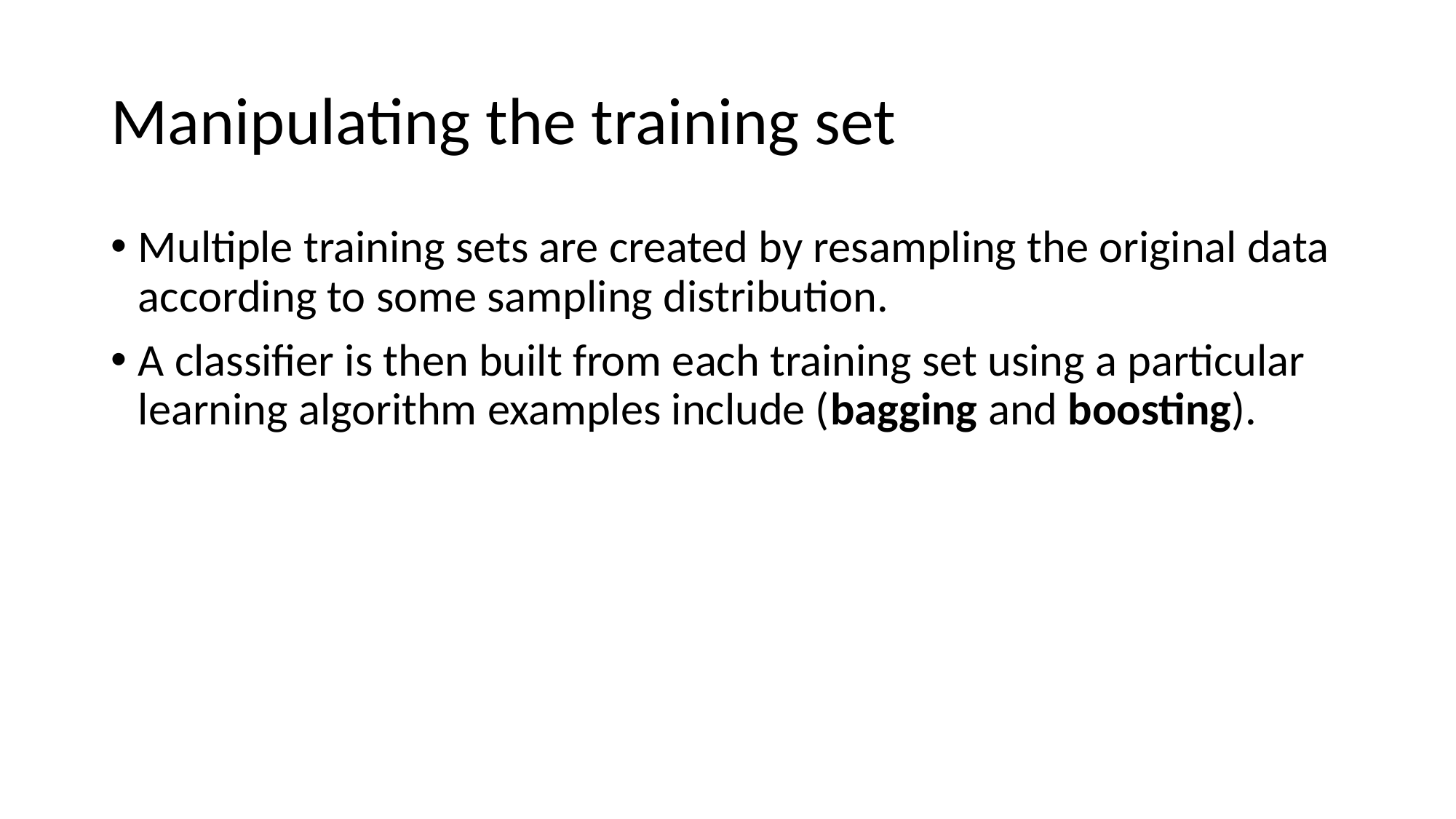

# Manipulating the training set
Multiple training sets are created by resampling the original data according to some sampling distribution.
A classifier is then built from each training set using a particular learning algorithm examples include (bagging and boosting).